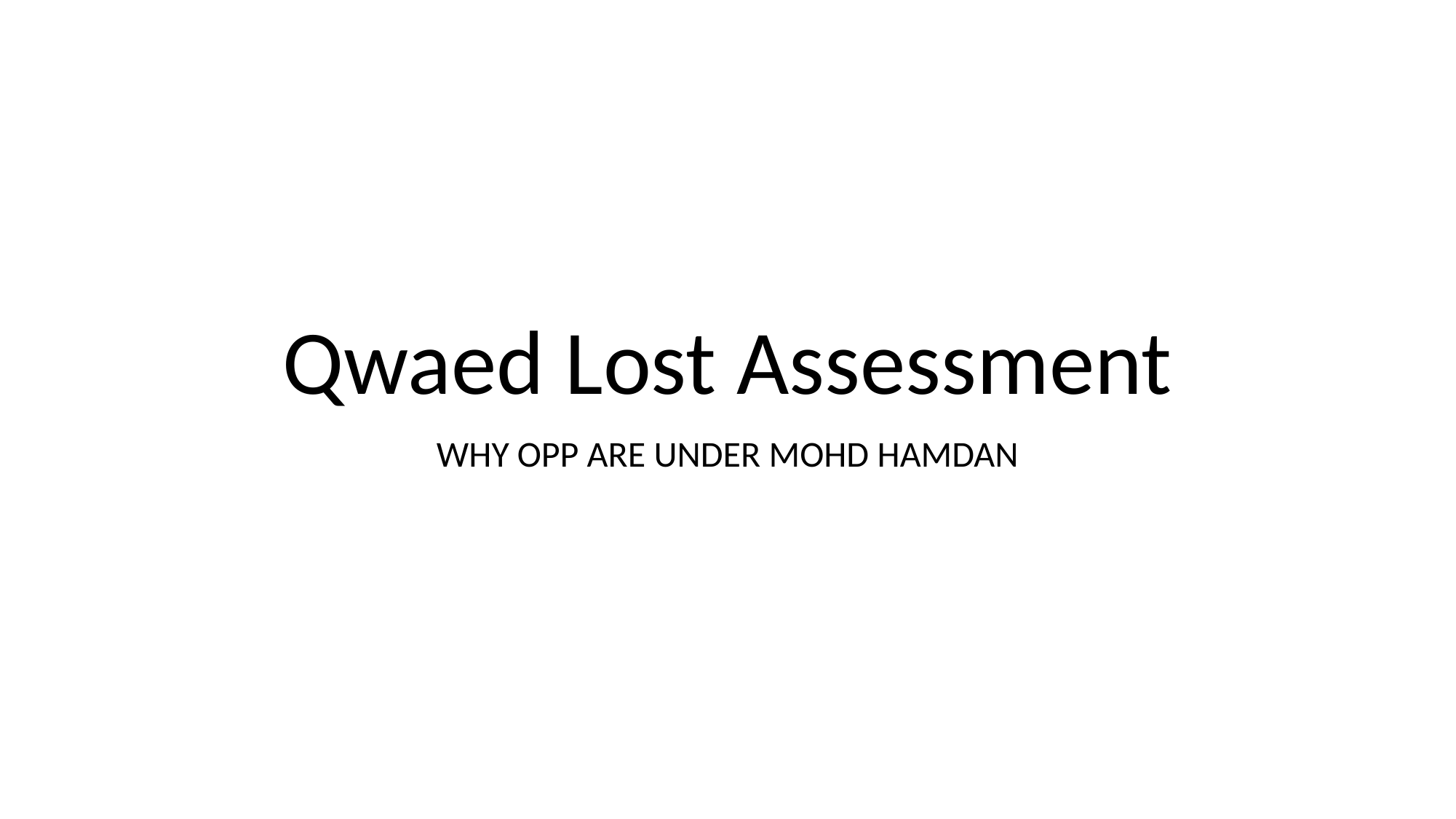

# Qwaed Lost Assessment
WHY OPP ARE UNDER MOHD HAMDAN